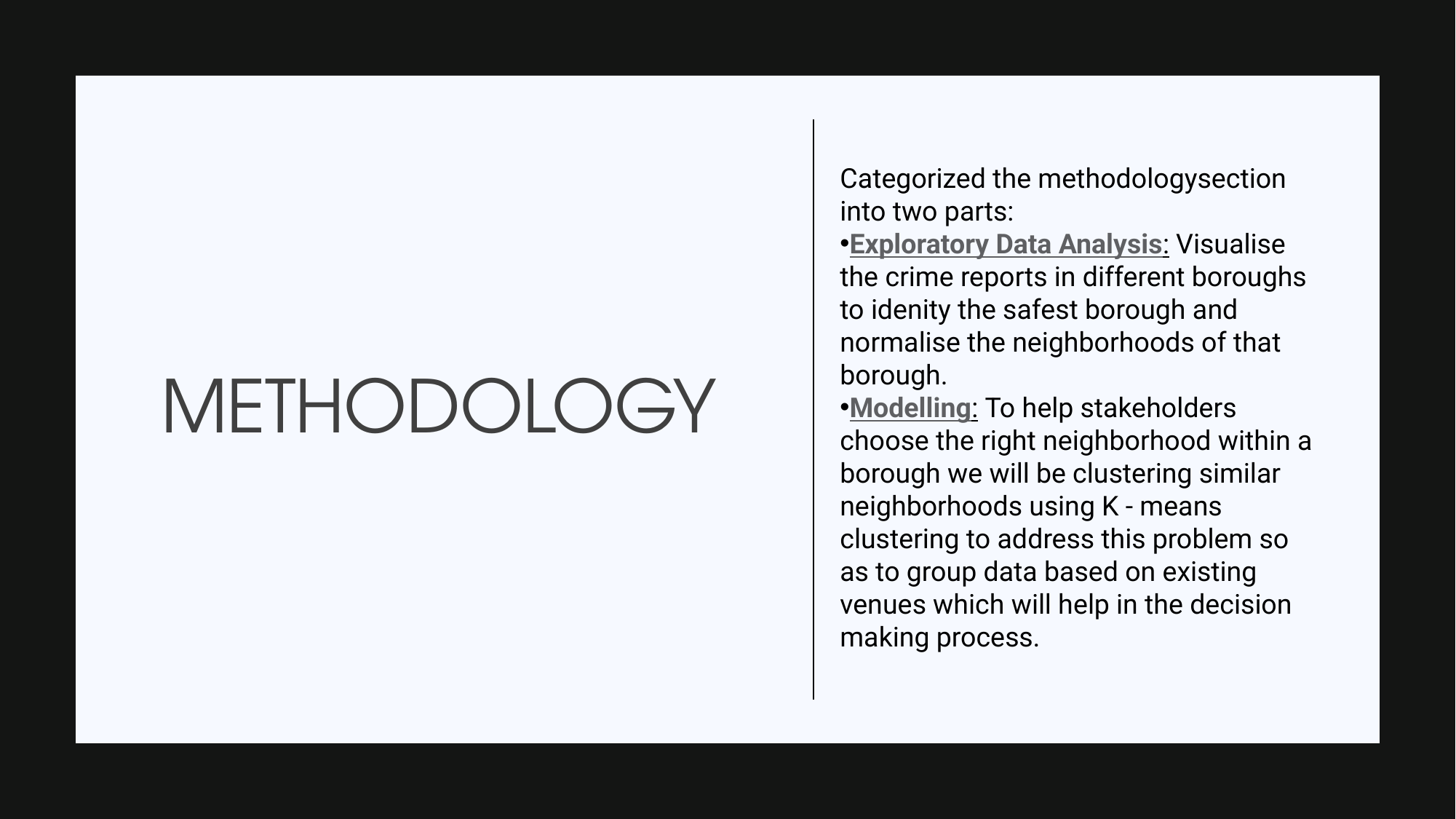

Categorized the methodologysection into two parts:
Exploratory Data Analysis: Visualise the crime reports in different boroughs to idenity the safest borough and normalise the neighborhoods of that borough.
Modelling: To help stakeholders choose the right neighborhood within a borough we will be clustering similar neighborhoods using K - means clustering to address this problem so as to group data based on existing venues which will help in the decision making process.
# Methodology